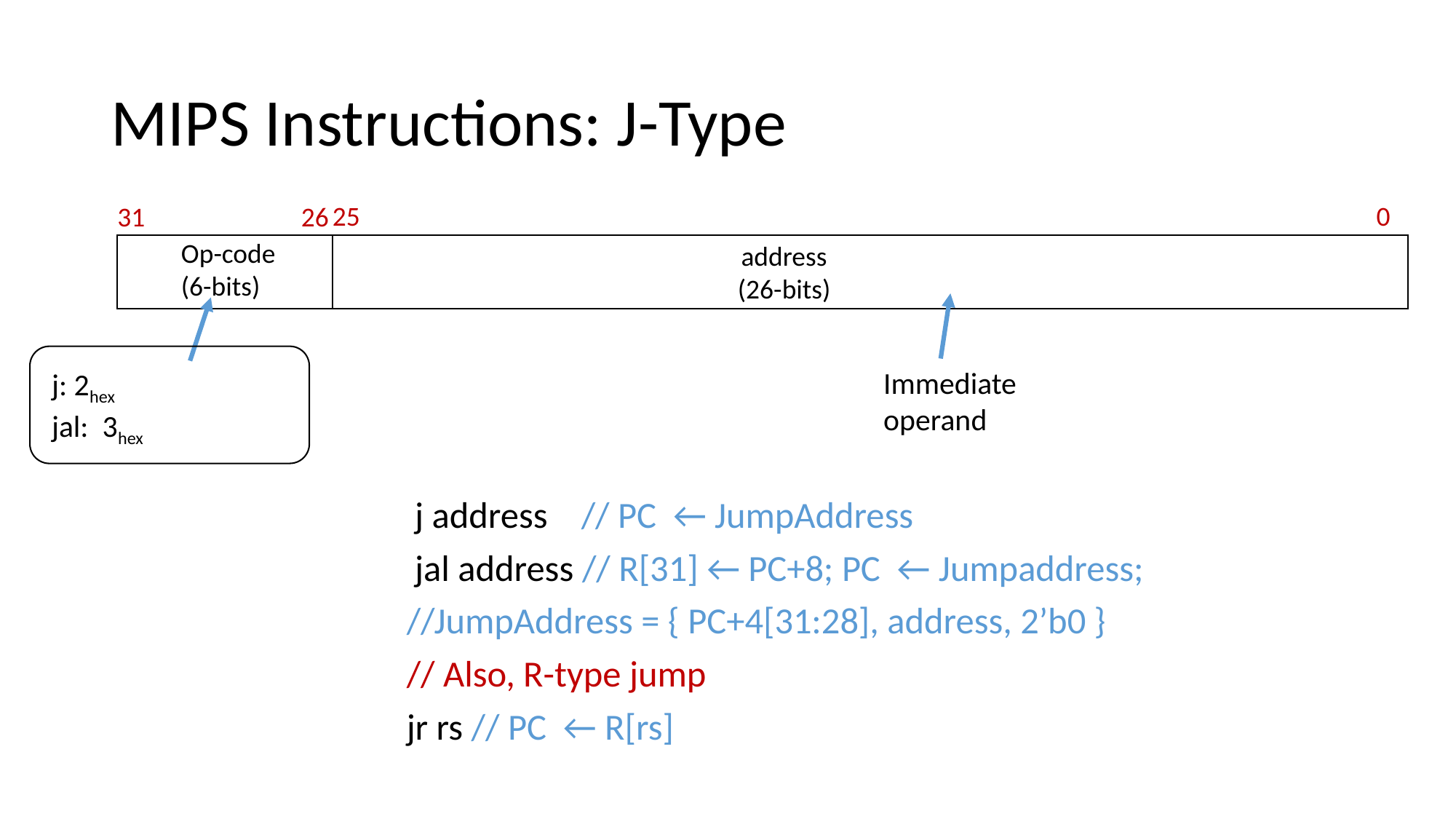

# MIPS Instructions: J-Type
25
0
26
31
Op-code
(6-bits)
address
(26-bits)

Immediate operand
j: 2hex
jal:  3hex

 j address    // PC  ← JumpAddress
 jal address // R[31] ← PC+8; PC  ← Jumpaddress;
//JumpAddress = { PC+4[31:28], address, 2’b0 }
// Also, R-type jump
jr rs // PC  ← R[rs]